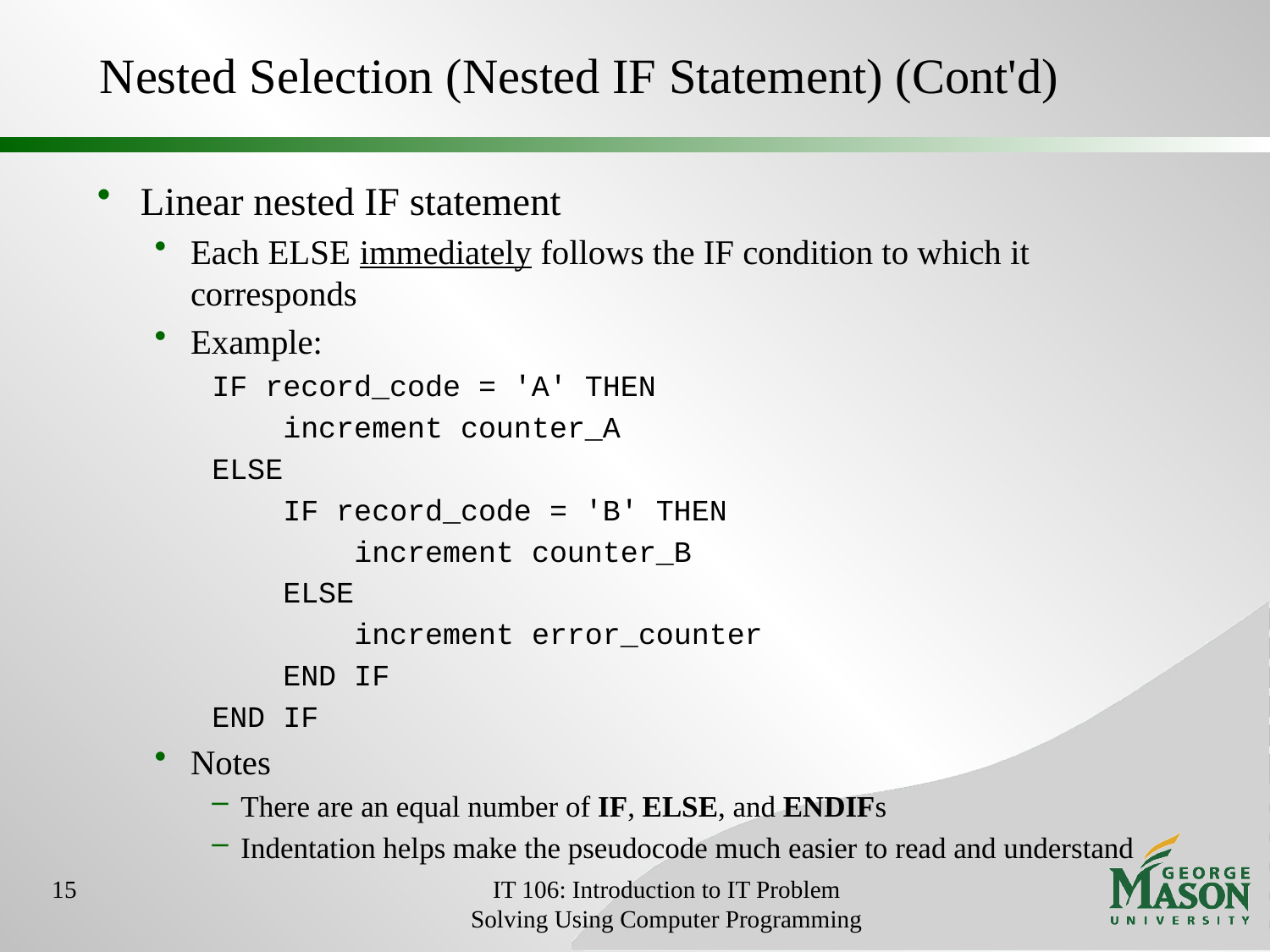

# Nested Selection (Nested IF Statement) (Cont'd)
Linear nested IF statement
Each ELSE immediately follows the IF condition to which it corresponds
Example:
IF record_code = 'A' THEN
    increment counter_A
ELSE
    IF record_code = 'B' THEN
        increment counter_B
    ELSE
        increment error_counter
    END IF
END IF
Notes
There are an equal number of IF, ELSE, and ENDIFs
Indentation helps make the pseudocode much easier to read and understand
15
IT 106: Introduction to IT Problem Solving Using Computer Programming